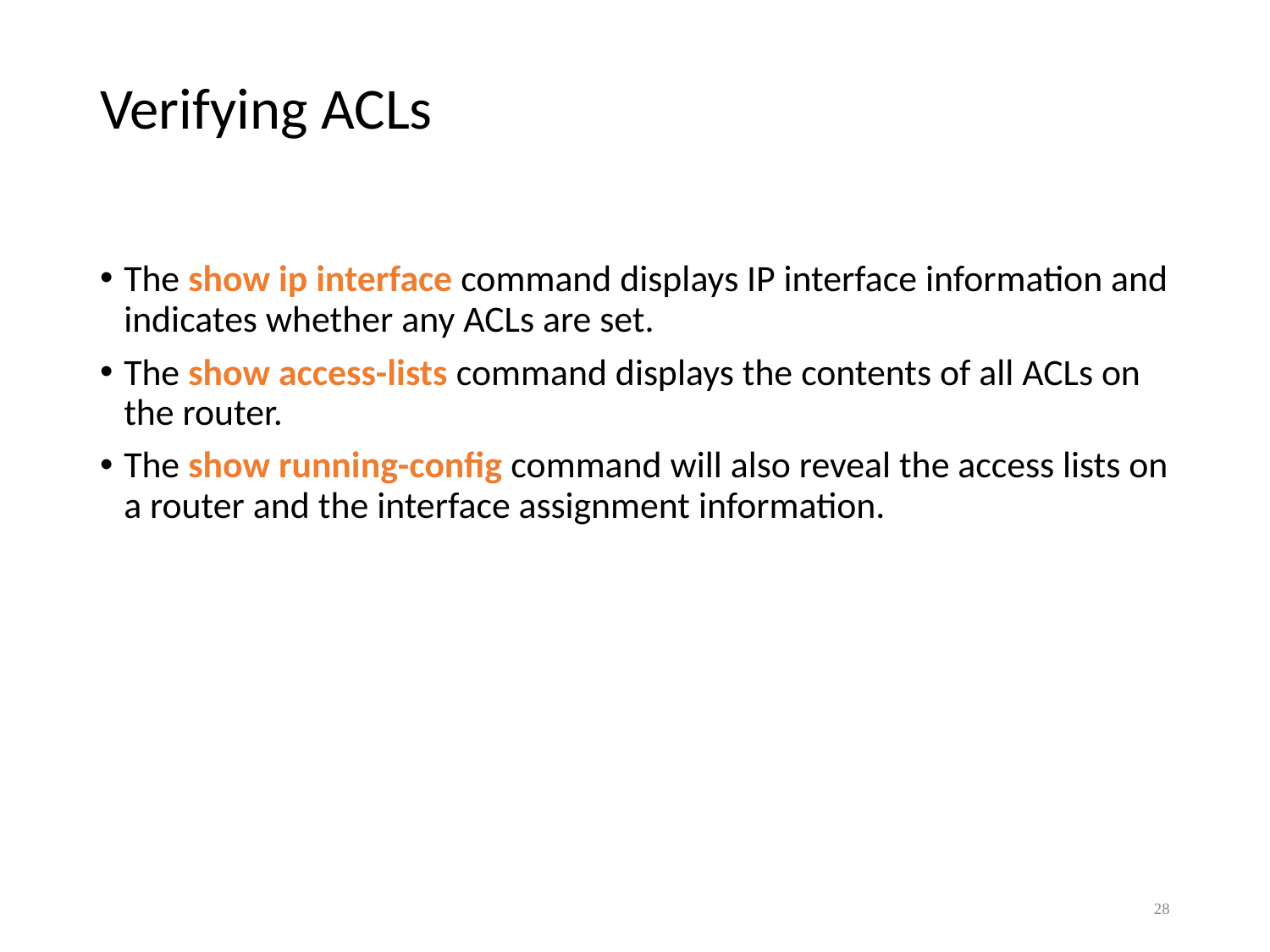

# Verifying ACLs
The show ip interface command displays IP interface information and indicates whether any ACLs are set.
The show access-lists command displays the contents of all ACLs on the router.
The show running-config command will also reveal the access lists on a router and the interface assignment information.
28